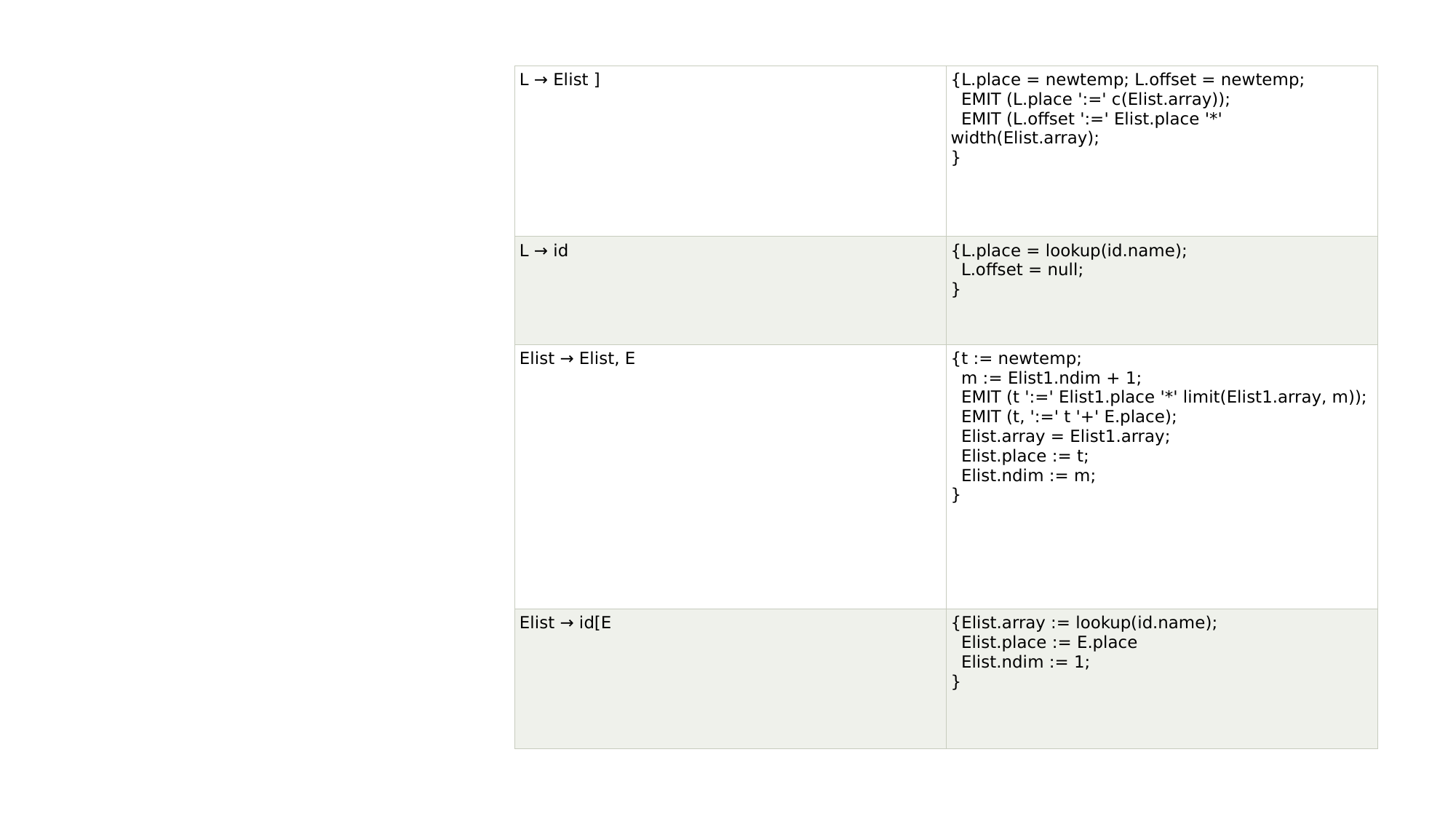

| L → Elist ] | {L.place = newtemp; L.offset = newtemp;   EMIT (L.place ':=' c(Elist.array));   EMIT (L.offset ':=' Elist.place '\*' width(Elist.array); } |
| --- | --- |
| L → id | {L.place = lookup(id.name);   L.offset = null; } |
| Elist → Elist, E | {t := newtemp;   m := Elist1.ndim + 1;   EMIT (t ':=' Elist1.place '\*' limit(Elist1.array, m));   EMIT (t, ':=' t '+' E.place);   Elist.array = Elist1.array;   Elist.place := t;   Elist.ndim := m; } |
| Elist → id[E | {Elist.array := lookup(id.name);   Elist.place := E.place   Elist.ndim := 1; } |